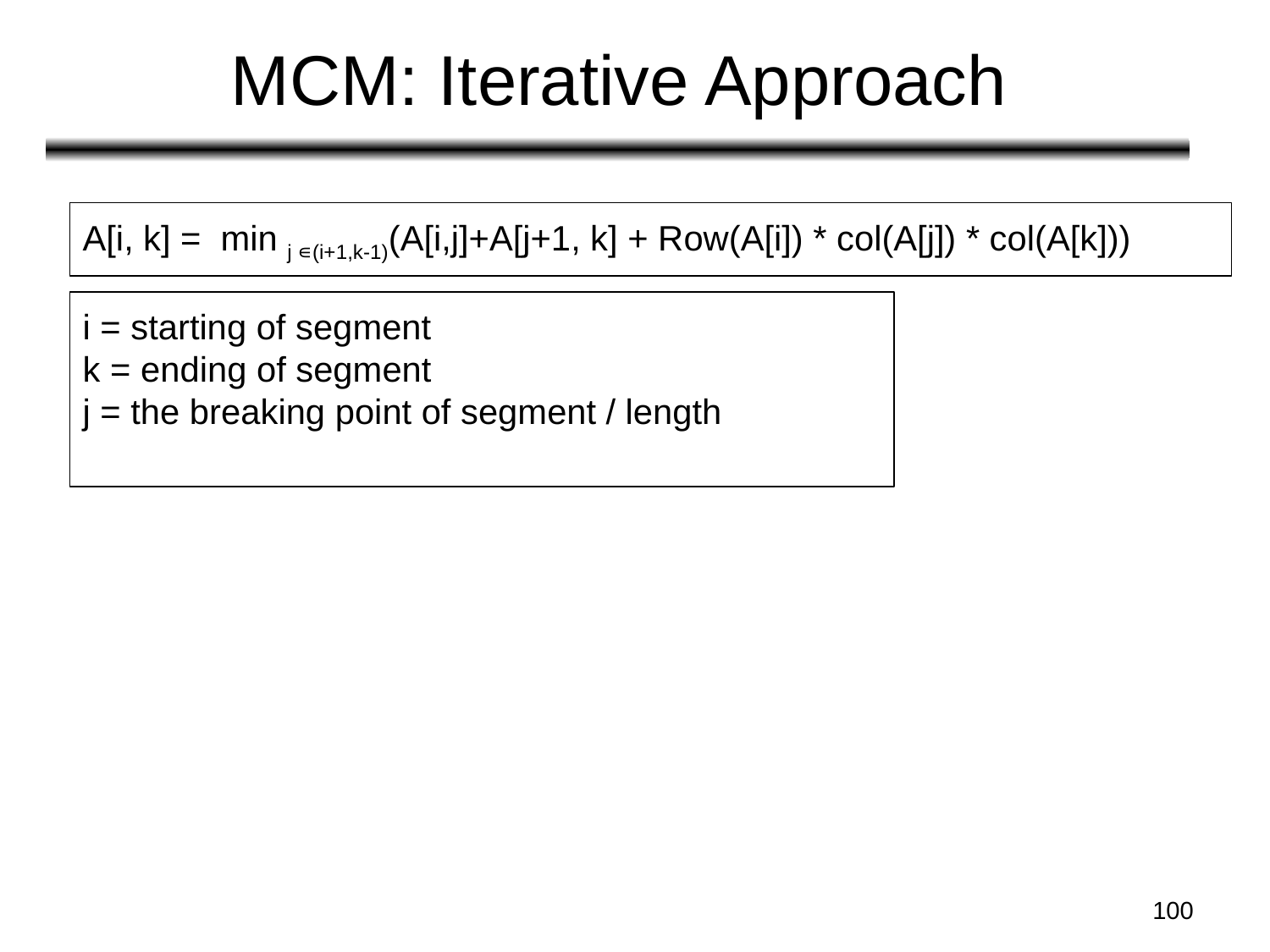

# MCM: Iterative Approach
A[i, k] =  min j ∊(i+1,k-1)(A[i,j]+A[j+1, k] + Row(A[i]) * col(A[j]) * col(A[k]))
i = starting of segment
k = ending of segment
j = the breaking point of segment / length

100